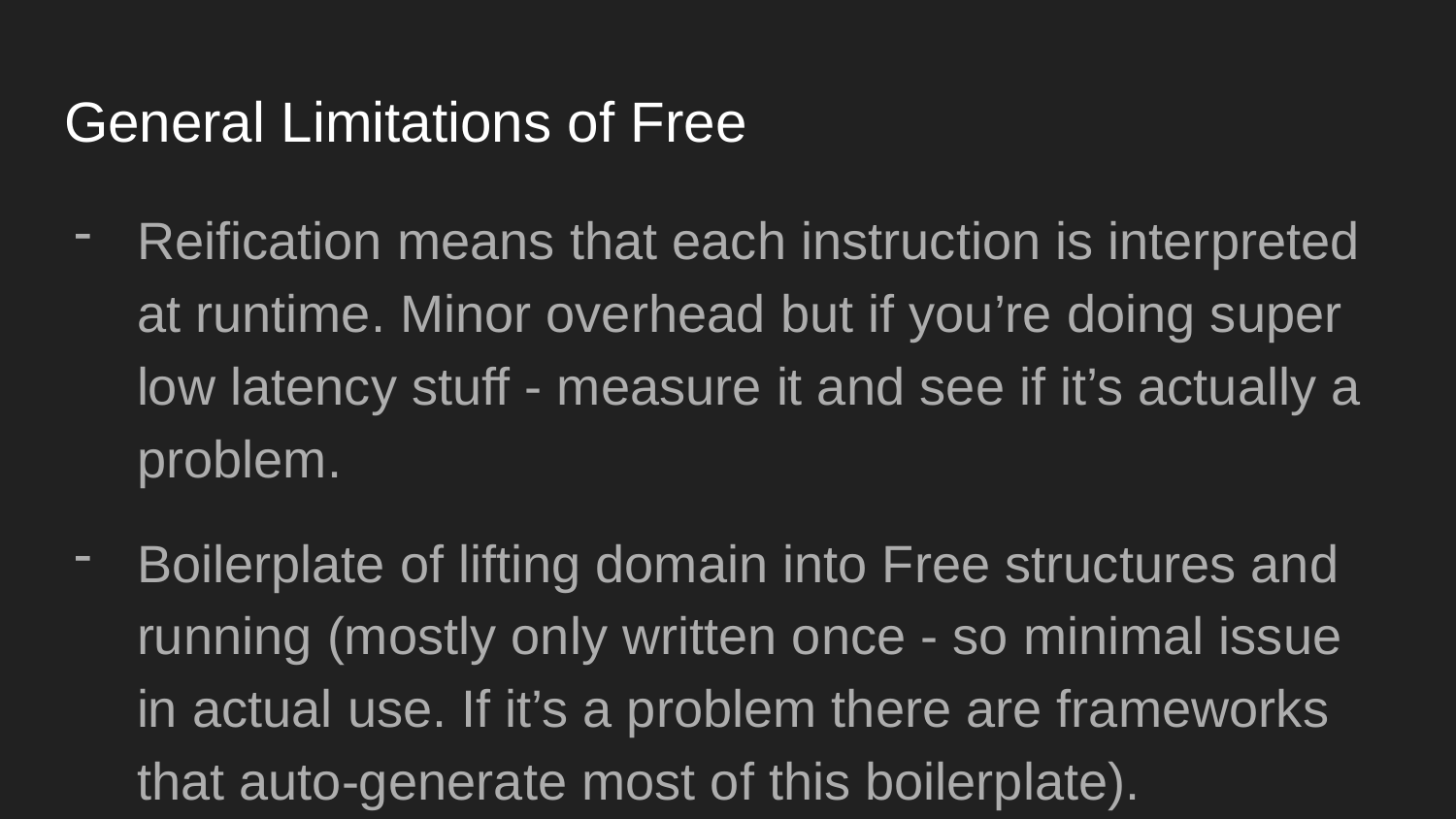

# General Limitations of Free
Reification means that each instruction is interpreted at runtime. Minor overhead but if you’re doing super low latency stuff - measure it and see if it’s actually a problem.
Boilerplate of lifting domain into Free structures and running (mostly only written once - so minimal issue in actual use. If it’s a problem there are frameworks that auto-generate most of this boilerplate).